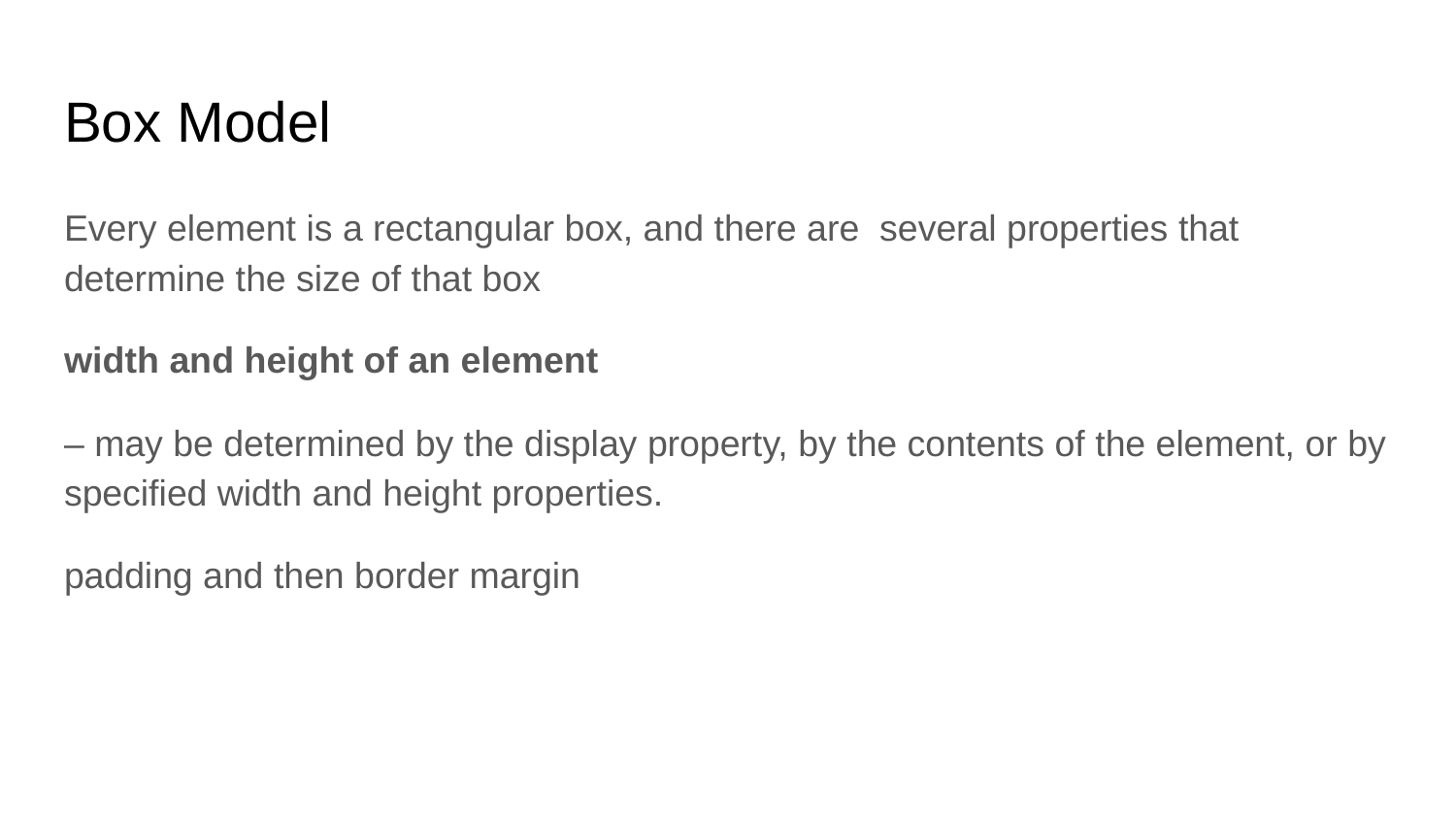

# Box Model
Every element is a rectangular box, and there are  several properties that determine the size of that box
width and height of an element
– may be determined by the display property, by the contents of the element, or by specified width and height properties.
padding and then border margin